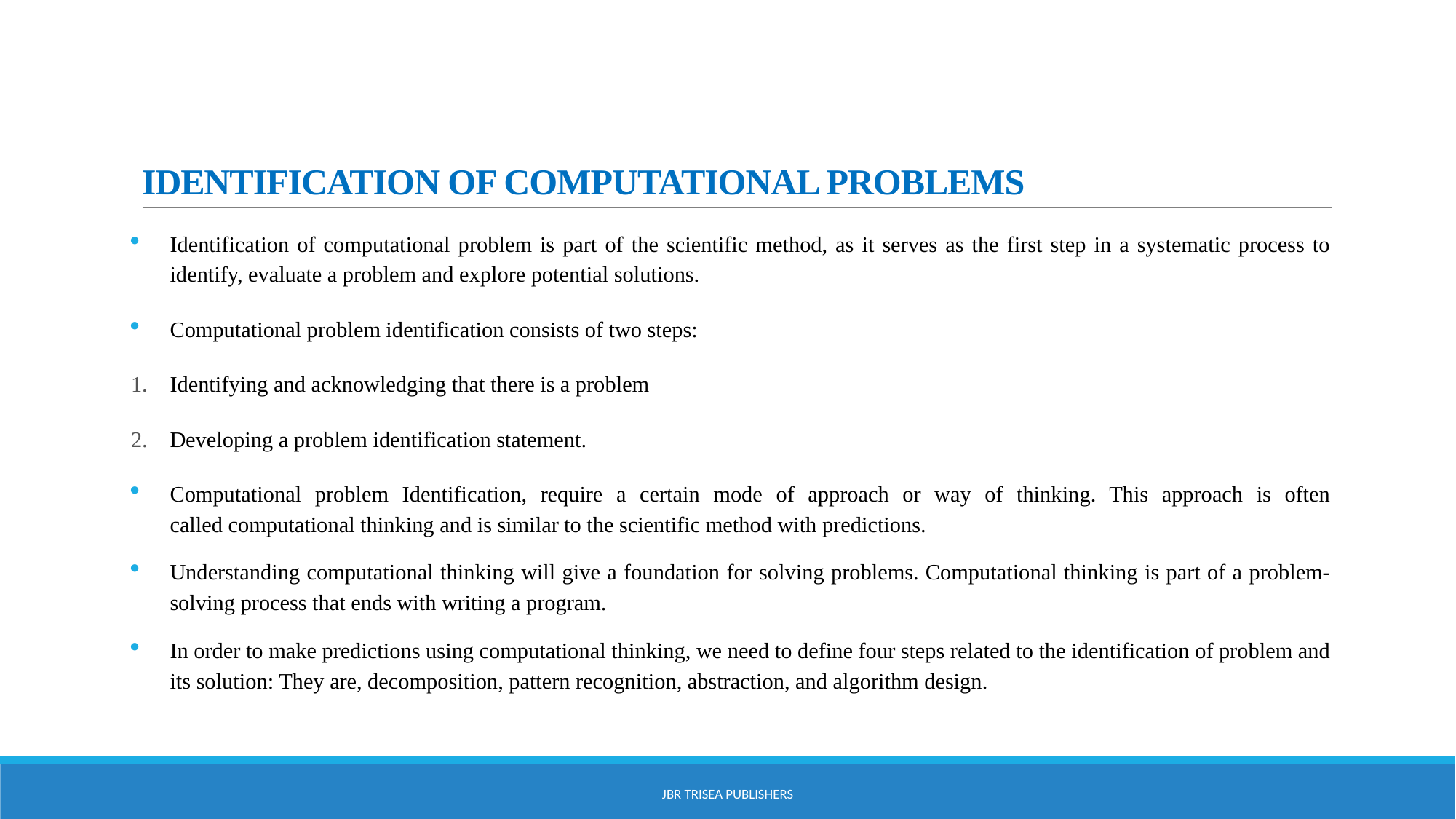

# IDENTIFICATION OF COMPUTATIONAL PROBLEMS
Identification of computational problem is part of the scientific method, as it serves as the first step in a systematic process to identify, evaluate a problem and explore potential solutions.
Computational problem identification consists of two steps:
Identifying and acknowledging that there is a problem
Developing a problem identification statement.
Computational problem Identification, require a certain mode of approach or way of thinking. This approach is often called computational thinking and is similar to the scientific method with predictions.
Understanding computational thinking will give a foundation for solving problems. Computational thinking is part of a problem-solving process that ends with writing a program.
In order to make predictions using computational thinking, we need to define four steps related to the identification of problem and its solution: They are, decomposition, pattern recognition, abstraction, and algorithm design.

JBR Trisea Publishers